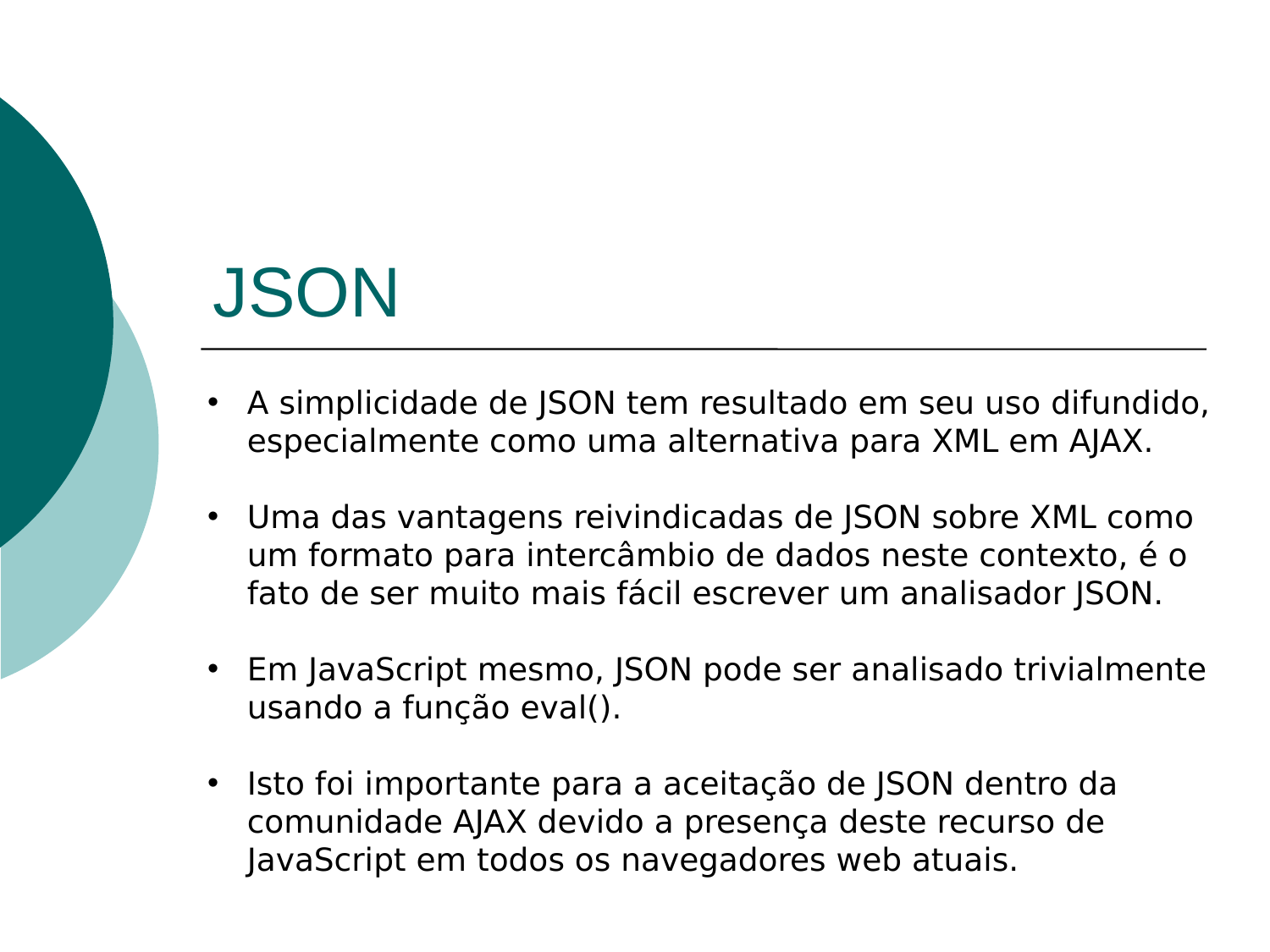

# JSON
A simplicidade de JSON tem resultado em seu uso difundido, especialmente como uma alternativa para XML em AJAX.

Uma das vantagens reivindicadas de JSON sobre XML como um formato para intercâmbio de dados neste contexto, é o fato de ser muito mais fácil escrever um analisador JSON.

Em JavaScript mesmo, JSON pode ser analisado trivialmente usando a função eval().

Isto foi importante para a aceitação de JSON dentro da comunidade AJAX devido a presença deste recurso de JavaScript em todos os navegadores web atuais.